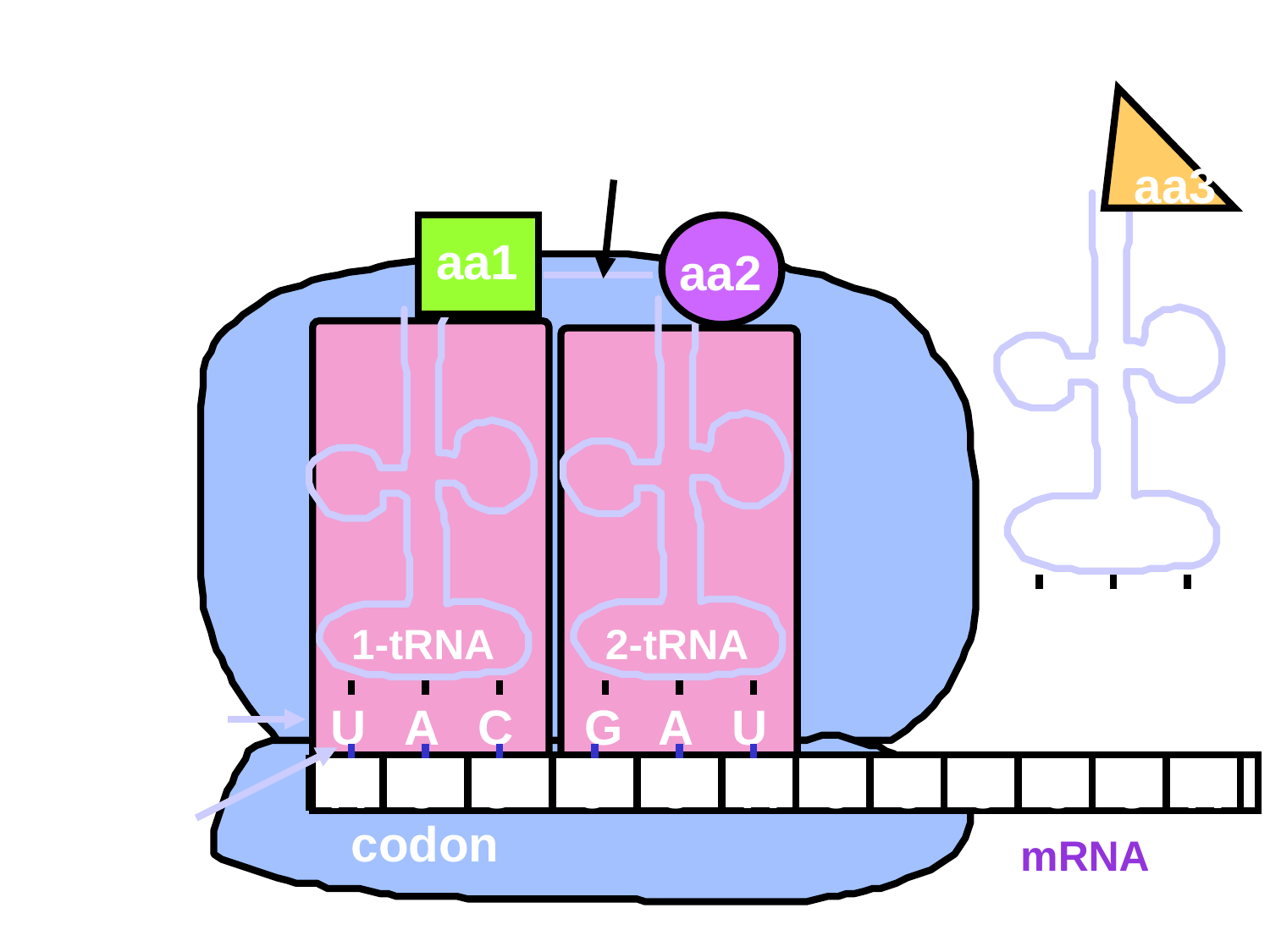

Elongation

aa3

3-tRNA
G
A
A
peptide bond

aa1
aa2

1-tRNA
2-tRNA
anticodon
U
A
C
G
A
U

A
U
G
C
U
A
C
U
U
C
G
A

hydrogen
bonds
codon
mRNA